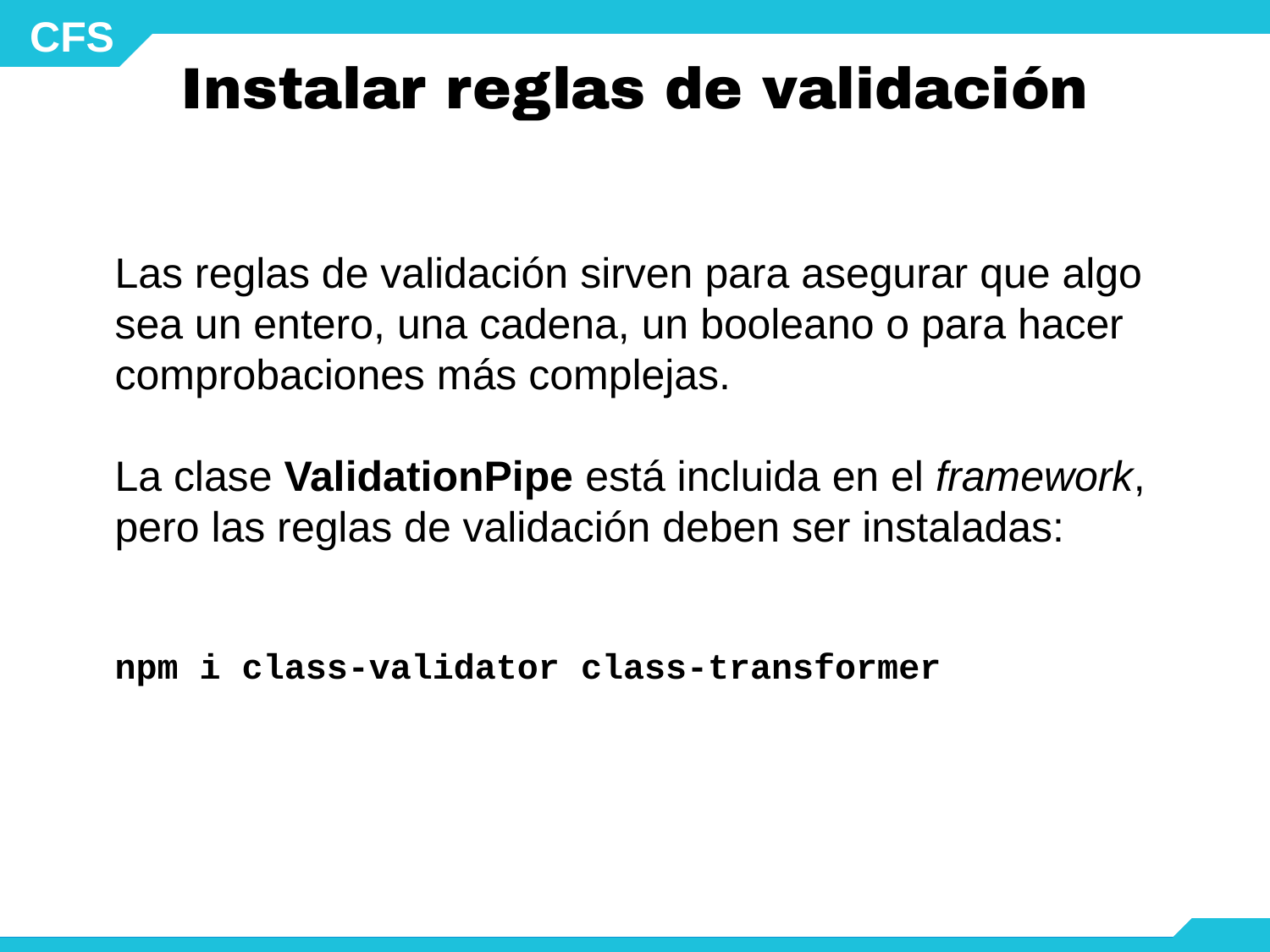

# Instalar reglas de validación
Las reglas de validación sirven para asegurar que algo sea un entero, una cadena, un booleano o para hacer comprobaciones más complejas.

La clase ValidationPipe está incluida en el framework, pero las reglas de validación deben ser instaladas:
npm i class-validator class-transformer